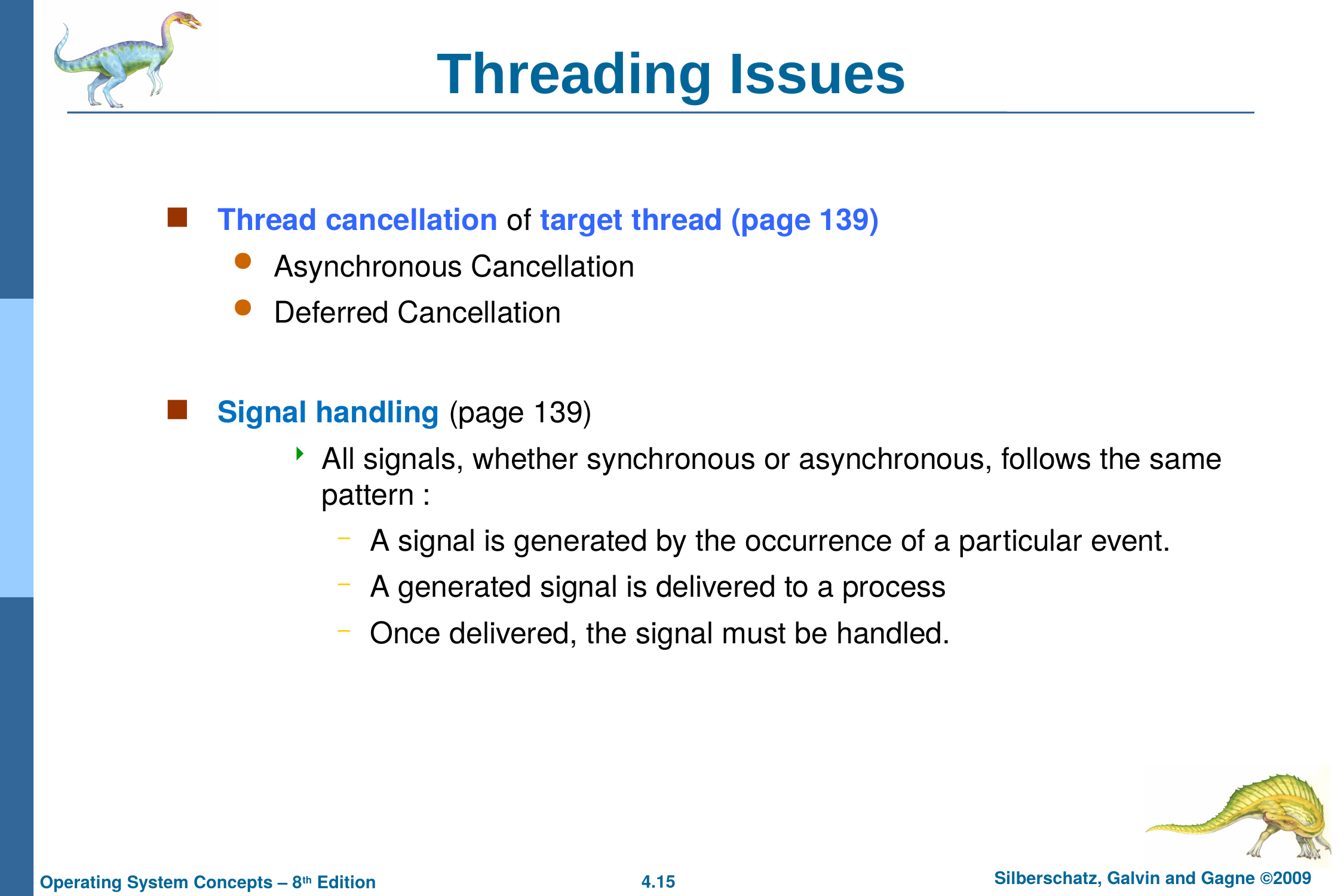

# Threading Issues
Thread cancellation of target thread (page 139)
Asynchronous Cancellation
Deferred Cancellation

Signal handling (page 139)
All signals, whether synchronous or asynchronous, follows the same pattern :
A signal is generated by the occurrence of a particular event.
A generated signal is delivered to a process
Once delivered, the signal must be handled.